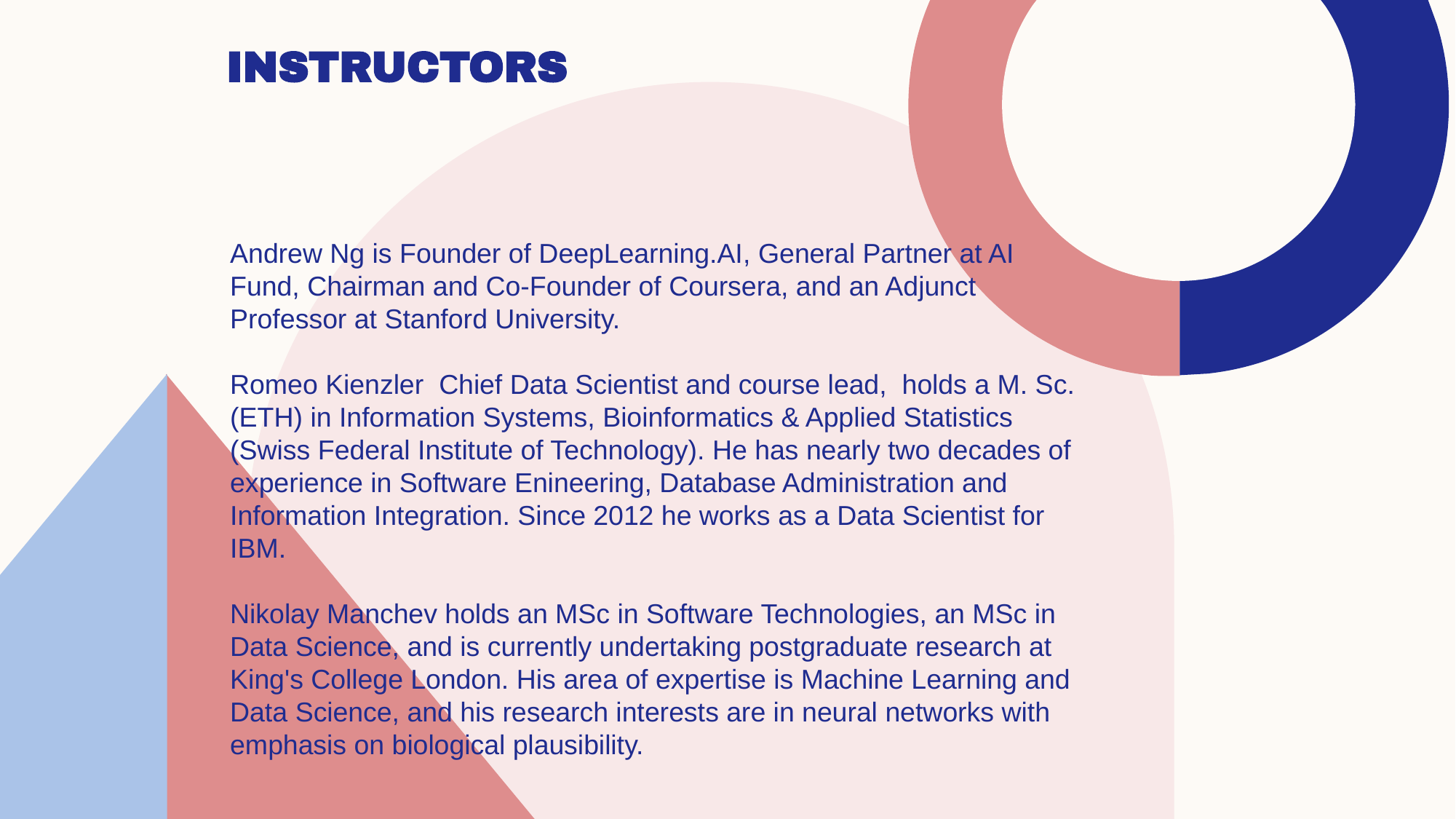

# Instructors
Andrew Ng is Founder of DeepLearning.AI, General Partner at AI Fund, Chairman and Co-Founder of Coursera, and an Adjunct Professor at Stanford University.

Romeo Kienzler  Chief Data Scientist and course lead,  holds a M. Sc. (ETH) in Information Systems, Bioinformatics & Applied Statistics (Swiss Federal Institute of Technology). He has nearly two decades of experience in Software Enineering, Database Administration and Information Integration. Since 2012 he works as a Data Scientist for IBM.

Nikolay Manchev holds an MSc in Software Technologies, an MSc in Data Science, and is currently undertaking postgraduate research at King's College London. His area of expertise is Machine Learning and Data Science, and his research interests are in neural networks with emphasis on biological plausibility.